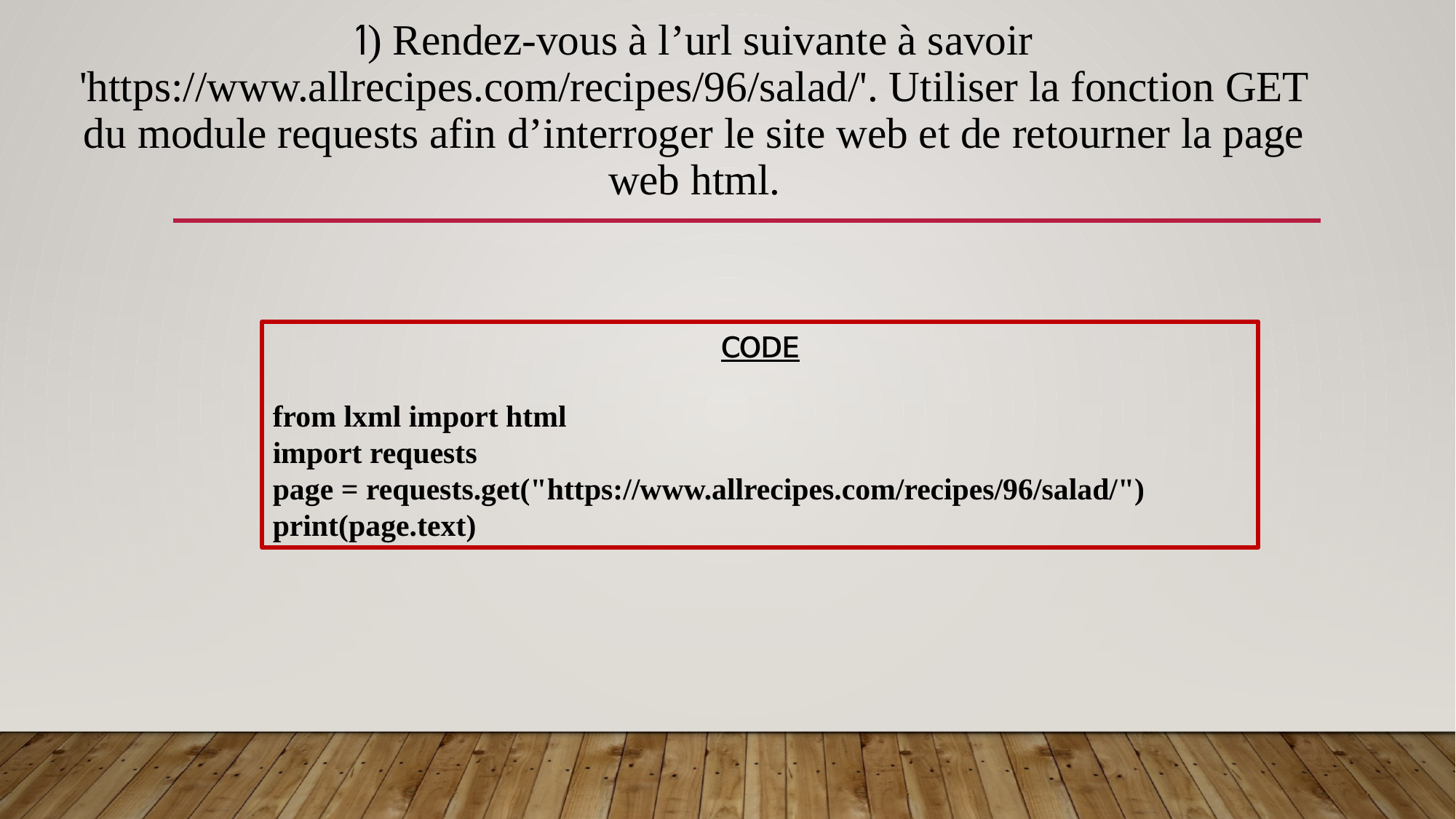

# 1) Rendez-vous à l’url suivante à savoir 'https://www.allrecipes.com/recipes/96/salad/'. Utiliser la fonction GET du module requests afin d’interroger le site web et de retourner la page web html.
CODE

from lxml import html
import requests
page = requests.get("https://www.allrecipes.com/recipes/96/salad/")
print(page.text)